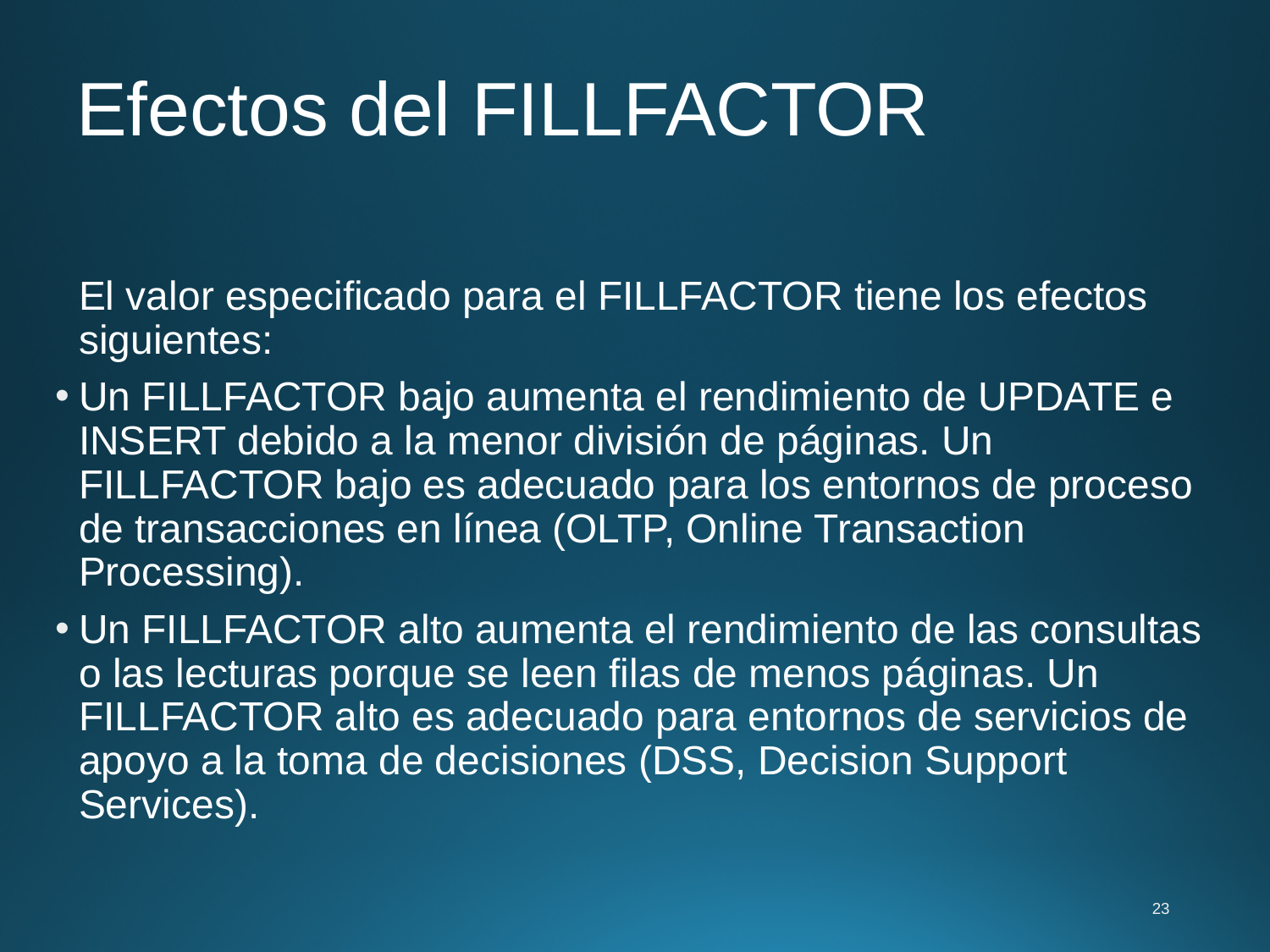

# Efectos del FILLFACTOR
	El valor especificado para el FILLFACTOR tiene los efectos siguientes:
Un FILLFACTOR bajo aumenta el rendimiento de UPDATE e INSERT debido a la menor división de páginas. Un FILLFACTOR bajo es adecuado para los entornos de proceso de transacciones en línea (OLTP, Online Transaction Processing).
Un FILLFACTOR alto aumenta el rendimiento de las consultas o las lecturas porque se leen filas de menos páginas. Un FILLFACTOR alto es adecuado para entornos de servicios de apoyo a la toma de decisiones (DSS, Decision Support Services).
23